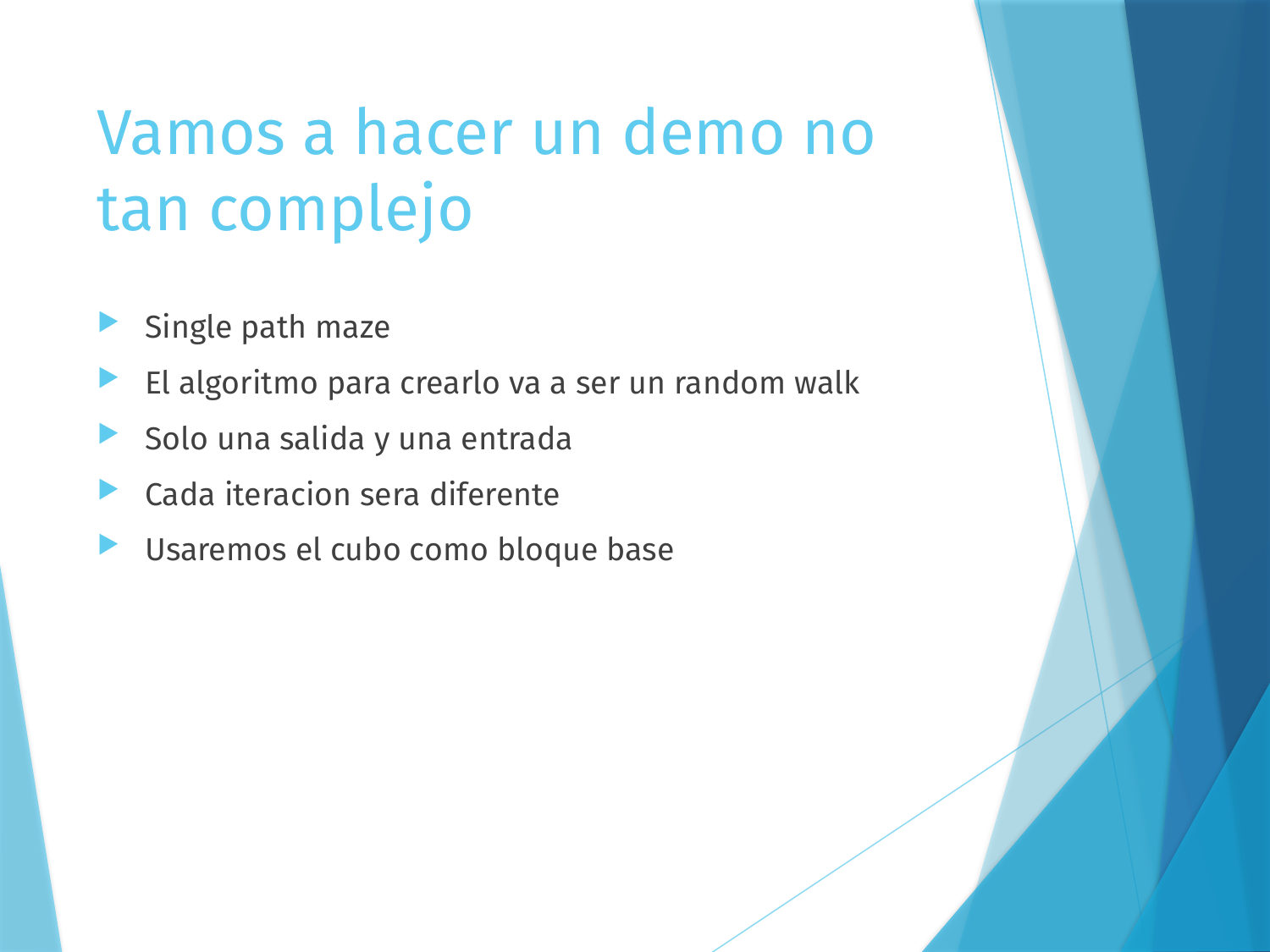

# Vamos a hacer un demo no tan complejo
Single path maze
El algoritmo para crearlo va a ser un random walk
Solo una salida y una entrada
Cada iteracion sera diferente
Usaremos el cubo como bloque base